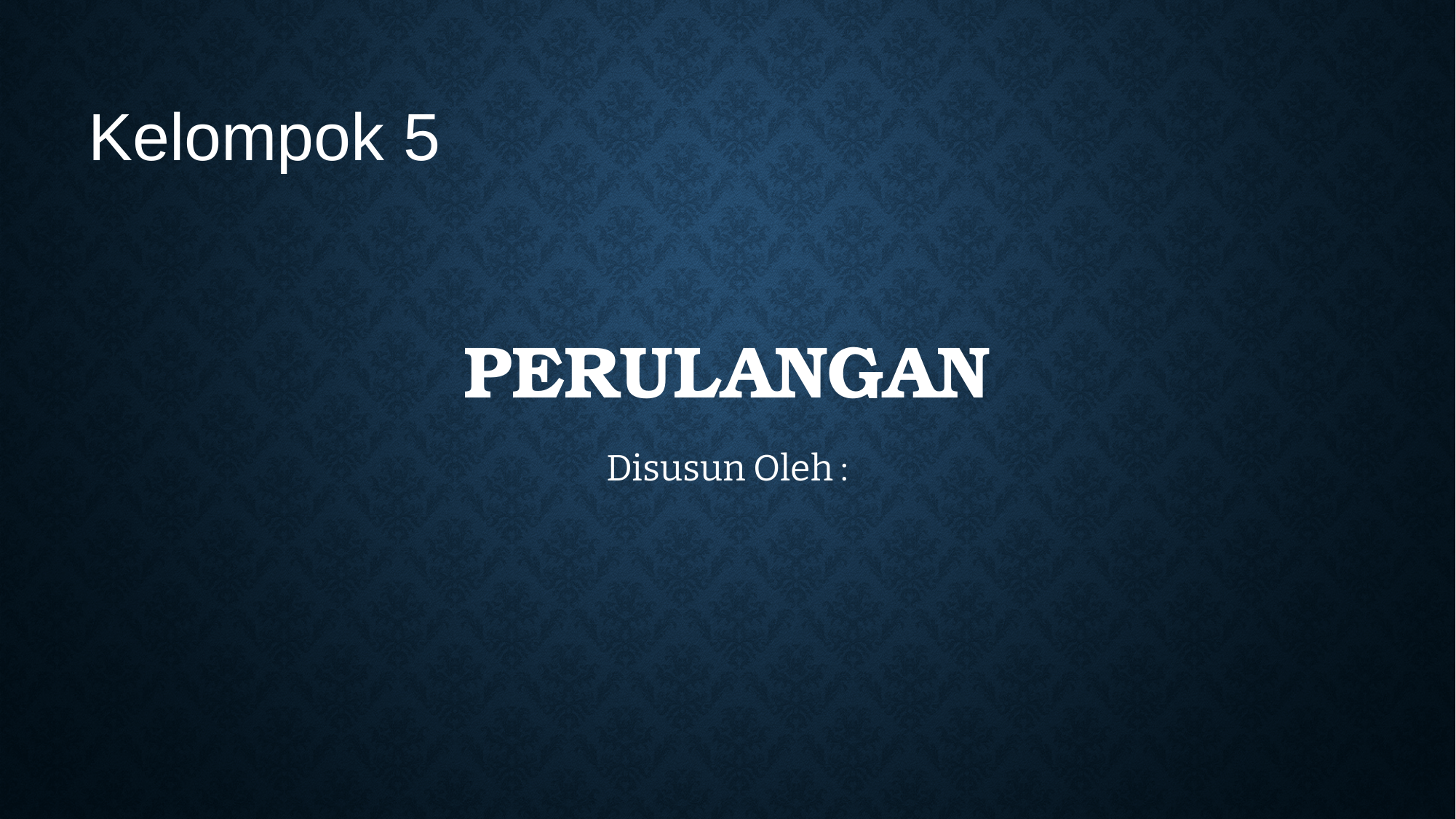

Kelompok 5
# perulangan
Disusun Oleh :